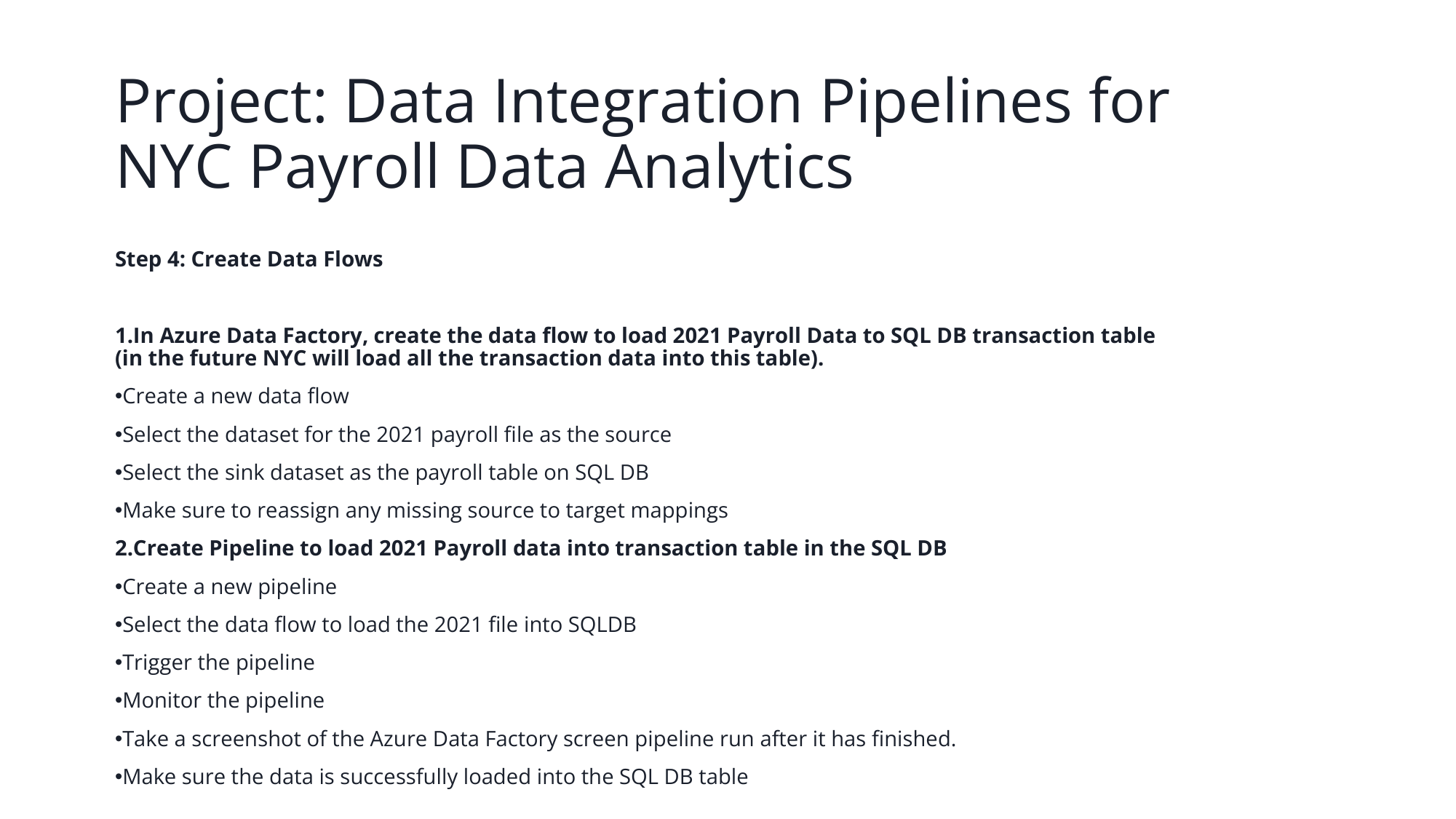

# Project: Data Integration Pipelines for NYC Payroll Data Analytics
Step 4: Create Data Flows

1.In Azure Data Factory, create the data flow to load 2021 Payroll Data to SQL DB transaction table (in the future NYC will load all the transaction data into this table).
Create a new data flow
Select the dataset for the 2021 payroll file as the source
Select the sink dataset as the payroll table on SQL DB
Make sure to reassign any missing source to target mappings
2.Create Pipeline to load 2021 Payroll data into transaction table in the SQL DB
Create a new pipeline
Select the data flow to load the 2021 file into SQLDB
Trigger the pipeline
Monitor the pipeline
Take a screenshot of the Azure Data Factory screen pipeline run after it has finished.
Make sure the data is successfully loaded into the SQL DB table